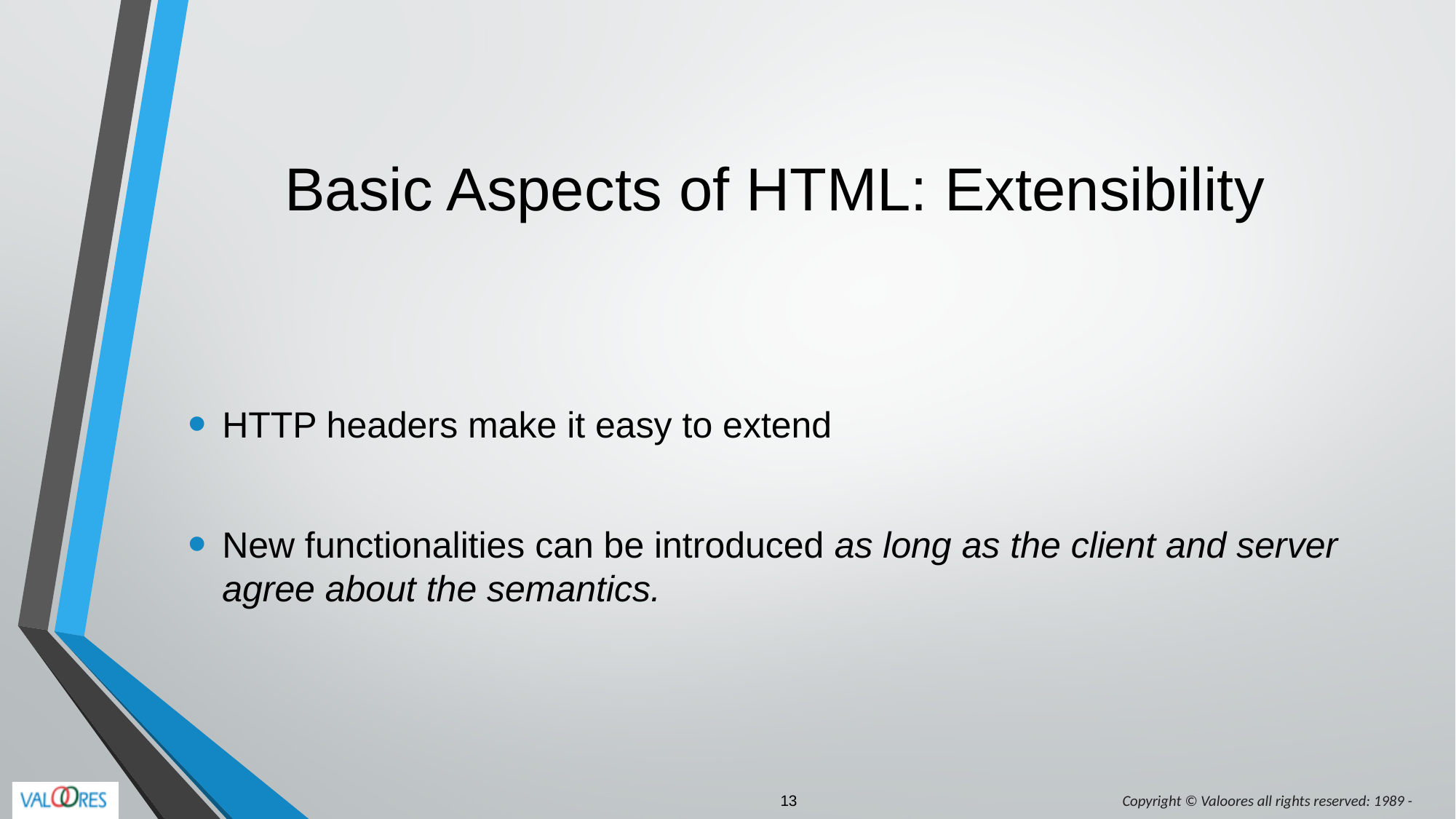

# Basic Aspects of HTML: Extensibility
HTTP headers make it easy to extend

New functionalities can be introduced as long as the client and server agree about the semantics.
13
Copyright © Valoores all rights reserved: 1989 -